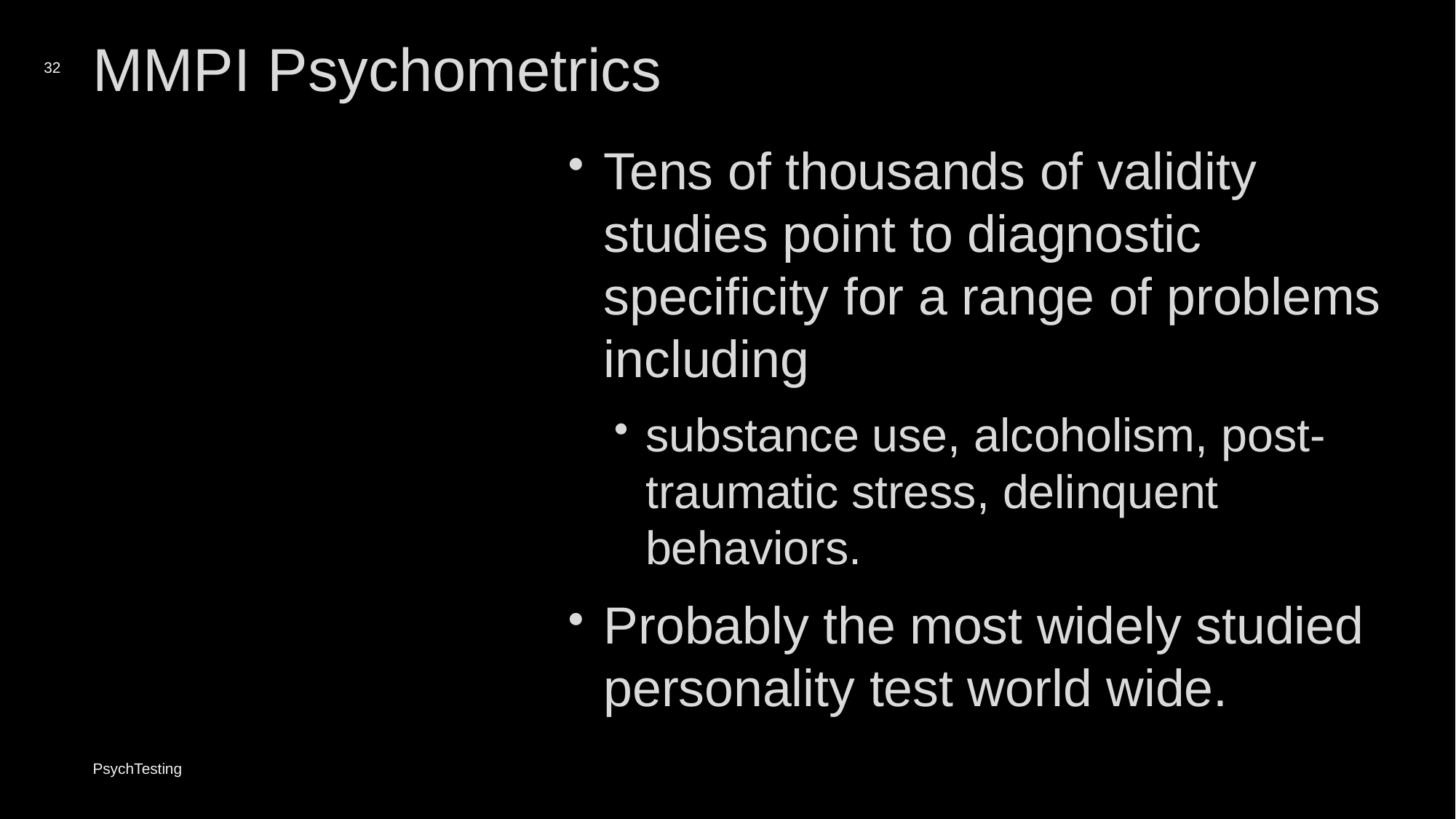

# MMPI Psychometrics
32
Tens of thousands of validity studies point to diagnostic specificity for a range of problems including
substance use, alcoholism, post-traumatic stress, delinquent behaviors.
Probably the most widely studied personality test world wide.

PsychTesting